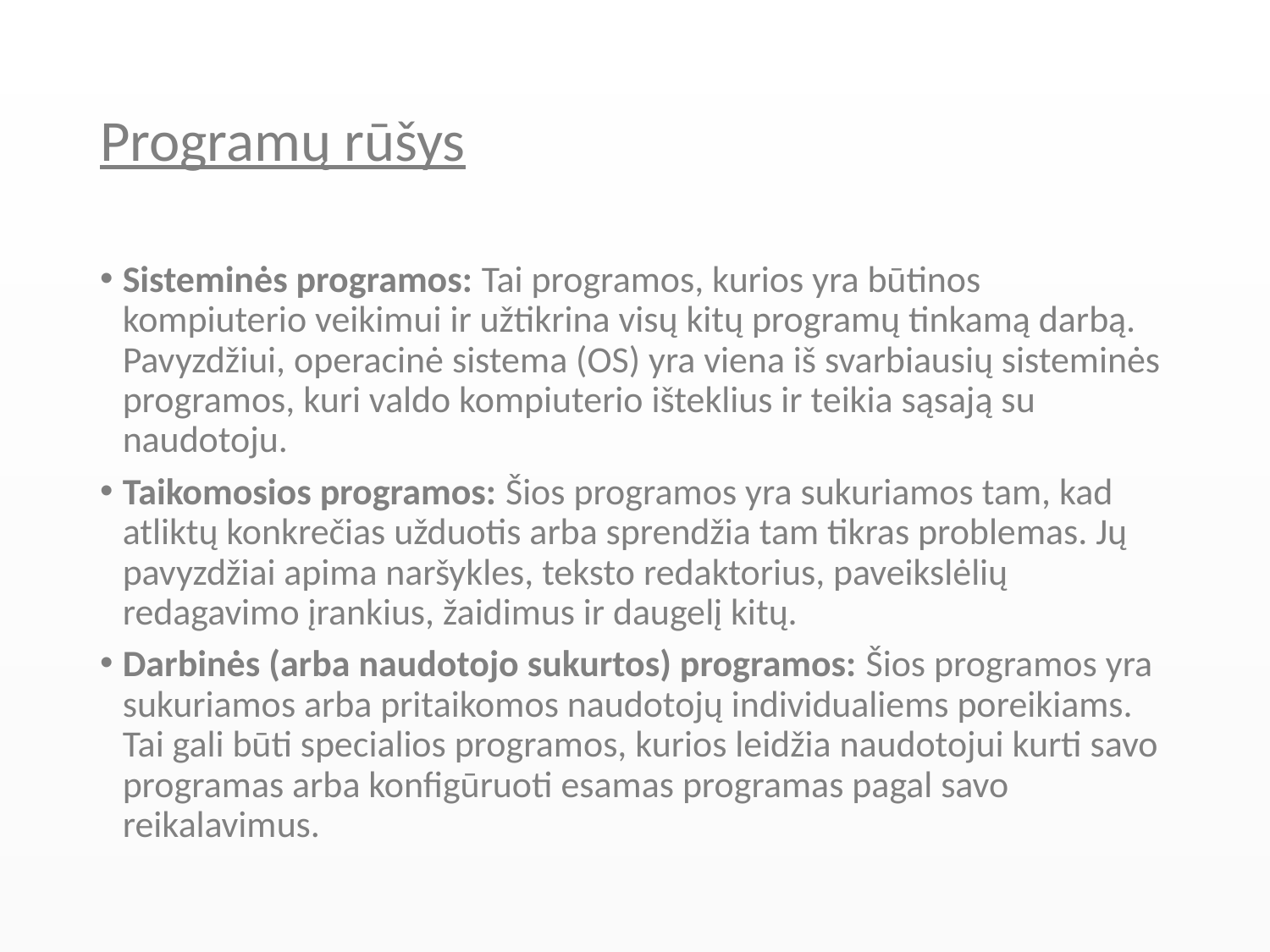

# Programų rūšys
Sisteminės programos: Tai programos, kurios yra būtinos kompiuterio veikimui ir užtikrina visų kitų programų tinkamą darbą. Pavyzdžiui, operacinė sistema (OS) yra viena iš svarbiausių sisteminės programos, kuri valdo kompiuterio išteklius ir teikia sąsają su naudotoju.
Taikomosios programos: Šios programos yra sukuriamos tam, kad atliktų konkrečias užduotis arba sprendžia tam tikras problemas. Jų pavyzdžiai apima naršykles, teksto redaktorius, paveikslėlių redagavimo įrankius, žaidimus ir daugelį kitų.
Darbinės (arba naudotojo sukurtos) programos: Šios programos yra sukuriamos arba pritaikomos naudotojų individualiems poreikiams. Tai gali būti specialios programos, kurios leidžia naudotojui kurti savo programas arba konfigūruoti esamas programas pagal savo reikalavimus.